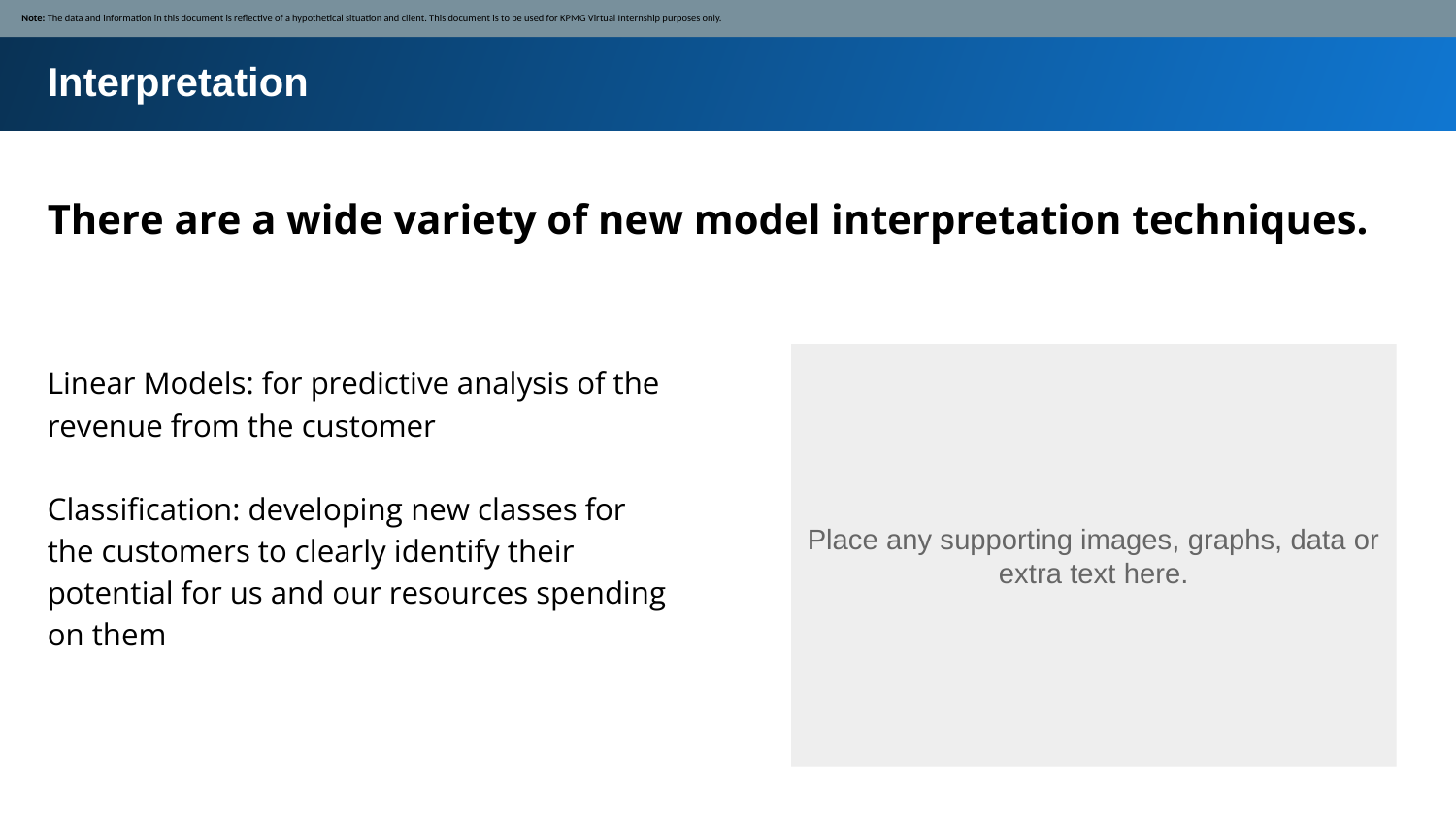

Note: The data and information in this document is reflective of a hypothetical situation and client. This document is to be used for KPMG Virtual Internship purposes only.
Interpretation
There are a wide variety of new model interpretation techniques.
Linear Models: for predictive analysis of the revenue from the customer

Classification: developing new classes for the customers to clearly identify their potential for us and our resources spending on them

Place any supporting images, graphs, data or extra text here.